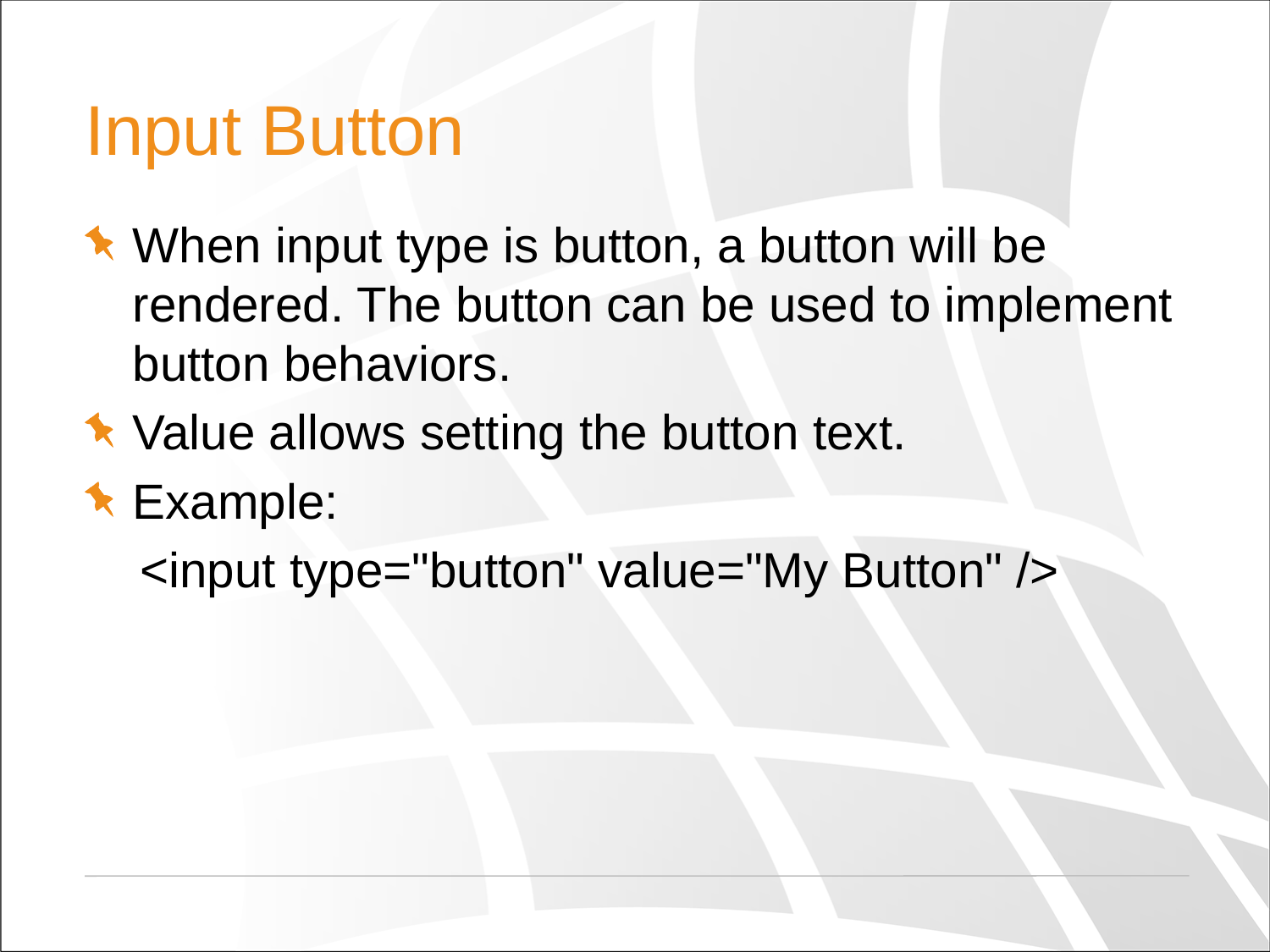

# Input Button
When input type is button, a button will be rendered. The button can be used to implement button behaviors.
Value allows setting the button text.
Example:
    <input type="button" value="My Button" />